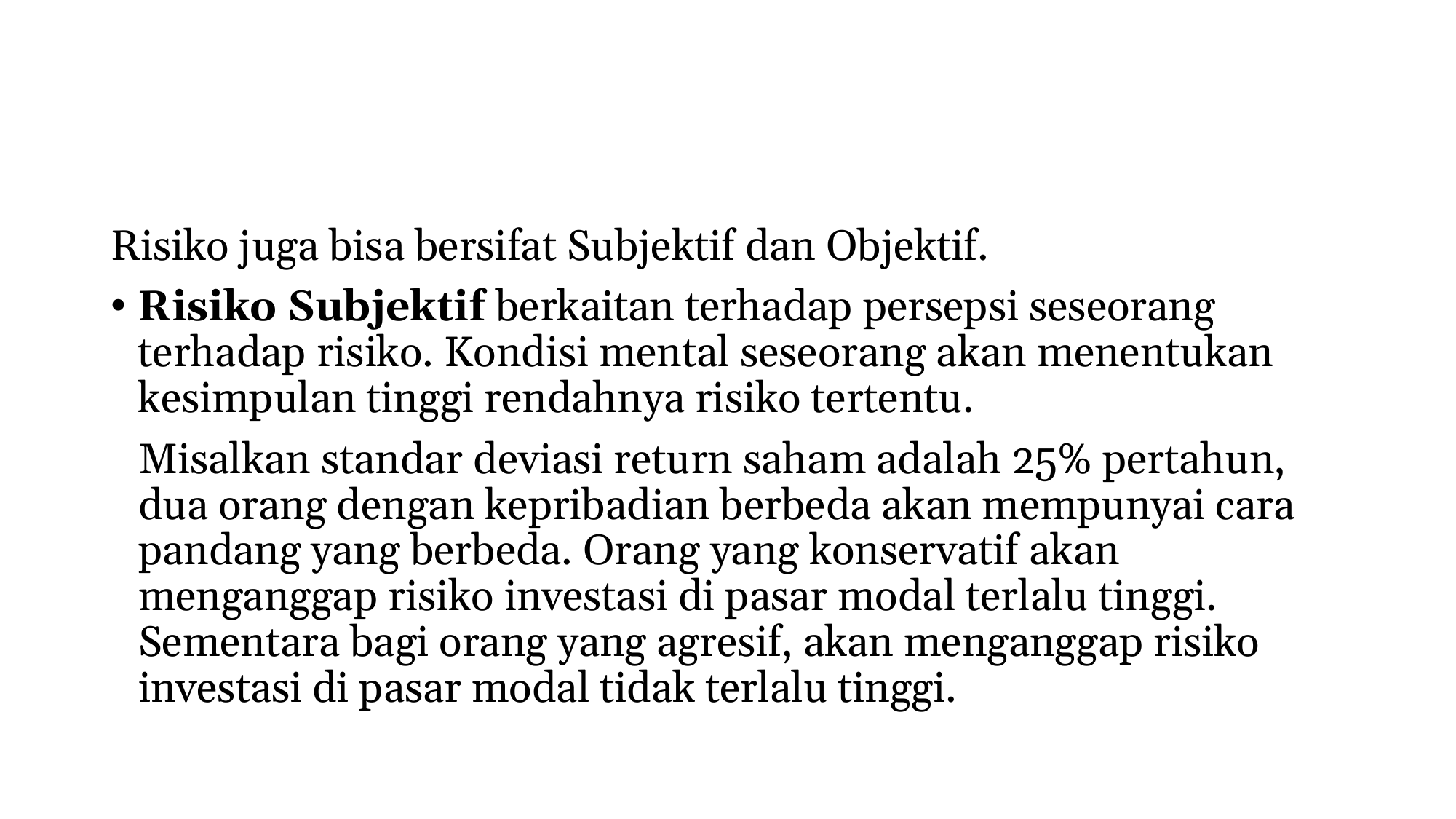

#
Risiko juga bisa bersifat Subjektif dan Objektif.
Risiko Subjektif berkaitan terhadap persepsi seseorang terhadap risiko. Kondisi mental seseorang akan menentukan kesimpulan tinggi rendahnya risiko tertentu.
Misalkan standar deviasi return saham adalah 25% pertahun, dua orang dengan kepribadian berbeda akan mempunyai cara pandang yang berbeda. Orang yang konservatif akan menganggap risiko investasi di pasar modal terlalu tinggi. Sementara bagi orang yang agresif, akan menganggap risiko investasi di pasar modal tidak terlalu tinggi.